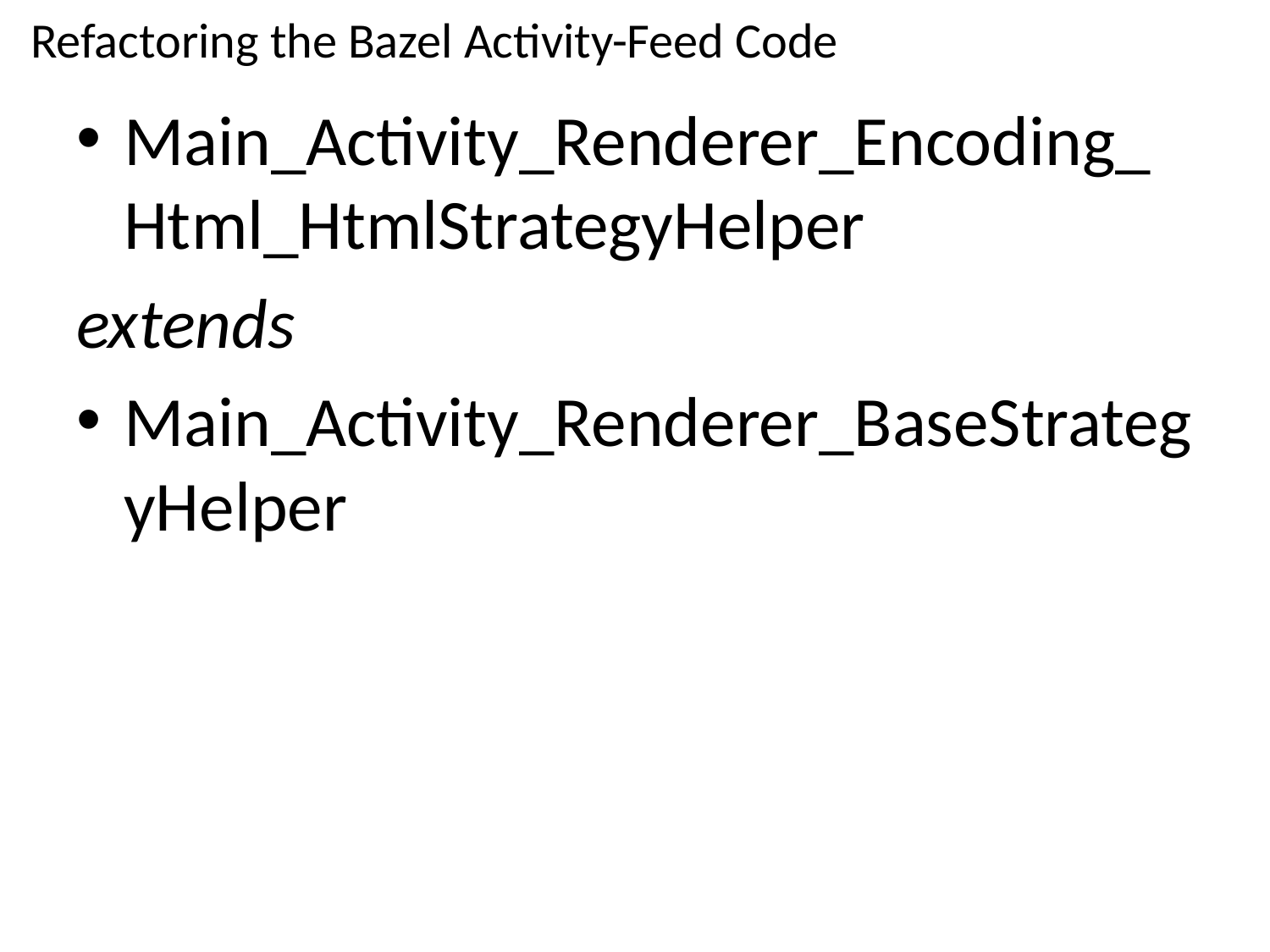

Refactoring the Bazel Activity-Feed Code
Main_Activity_Renderer_Encoding_Html_HtmlStrategyHelper
extends
Main_Activity_Renderer_BaseStrategyHelper